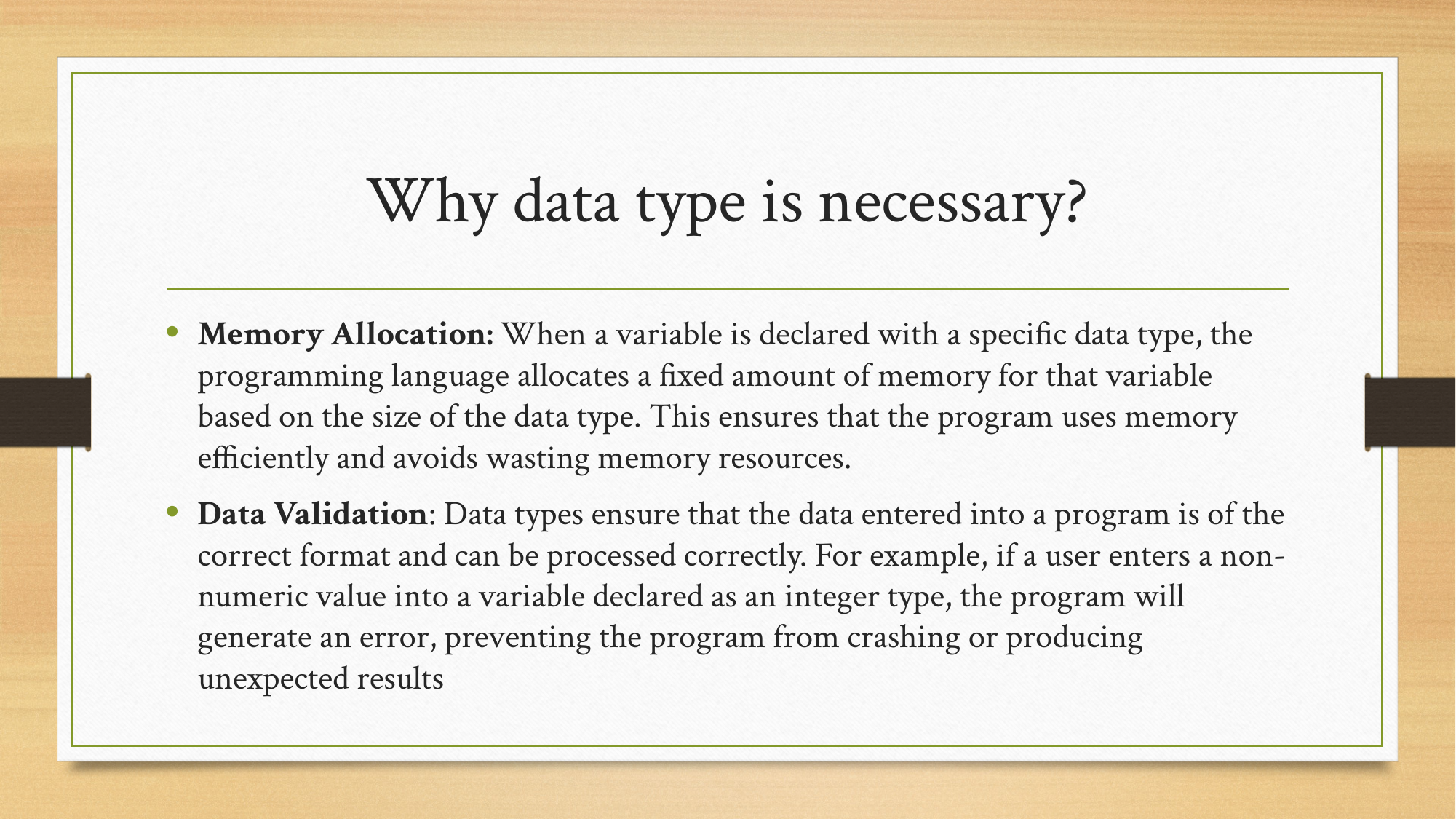

# Why data type is necessary?
Memory Allocation: When a variable is declared with a specific data type, the programming language allocates a fixed amount of memory for that variable based on the size of the data type. This ensures that the program uses memory efficiently and avoids wasting memory resources.
Data Validation: Data types ensure that the data entered into a program is of the correct format and can be processed correctly. For example, if a user enters a non-numeric value into a variable declared as an integer type, the program will generate an error, preventing the program from crashing or producing unexpected results